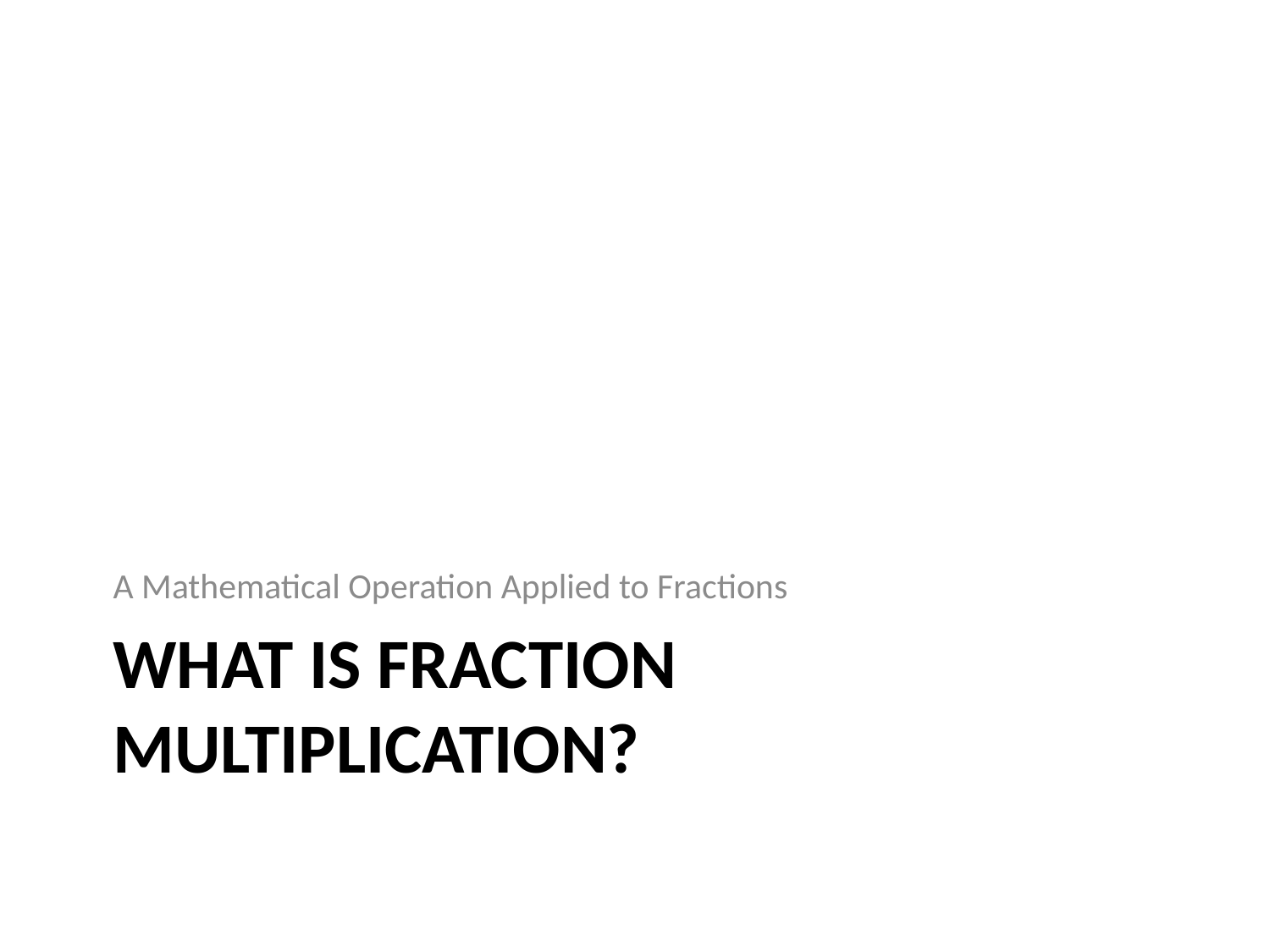

A Mathematical Operation Applied to Fractions
# What is Fraction Multiplication?